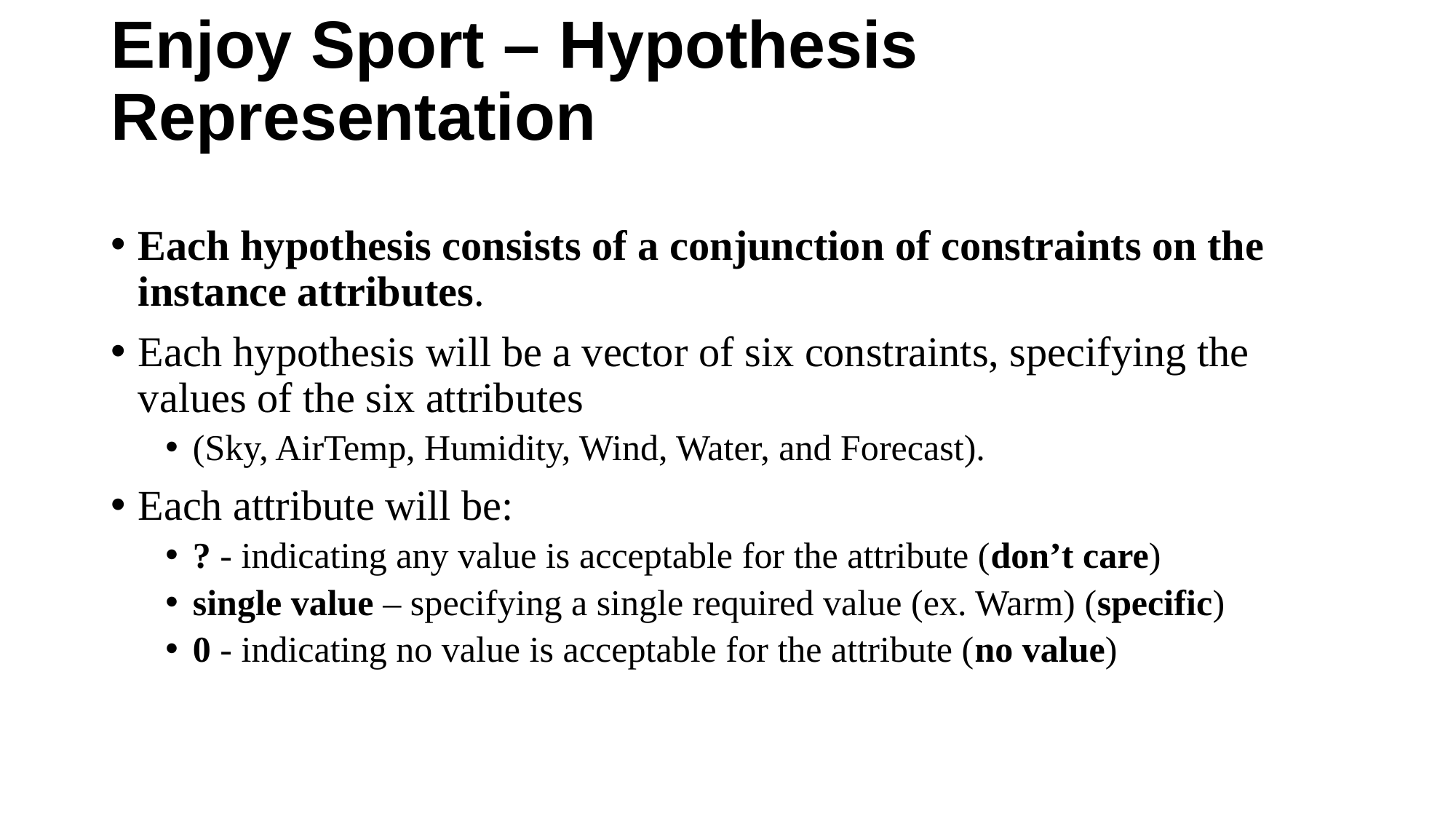

# Enjoy Sport – Hypothesis Representation
Each hypothesis consists of a conjunction of constraints on the instance attributes.
Each hypothesis will be a vector of six constraints, specifying the values of the six attributes
(Sky, AirTemp, Humidity, Wind, Water, and Forecast).
Each attribute will be:
? - indicating any value is acceptable for the attribute (don’t care)
single value – specifying a single required value (ex. Warm) (specific)
0 - indicating no value is acceptable for the attribute (no value)